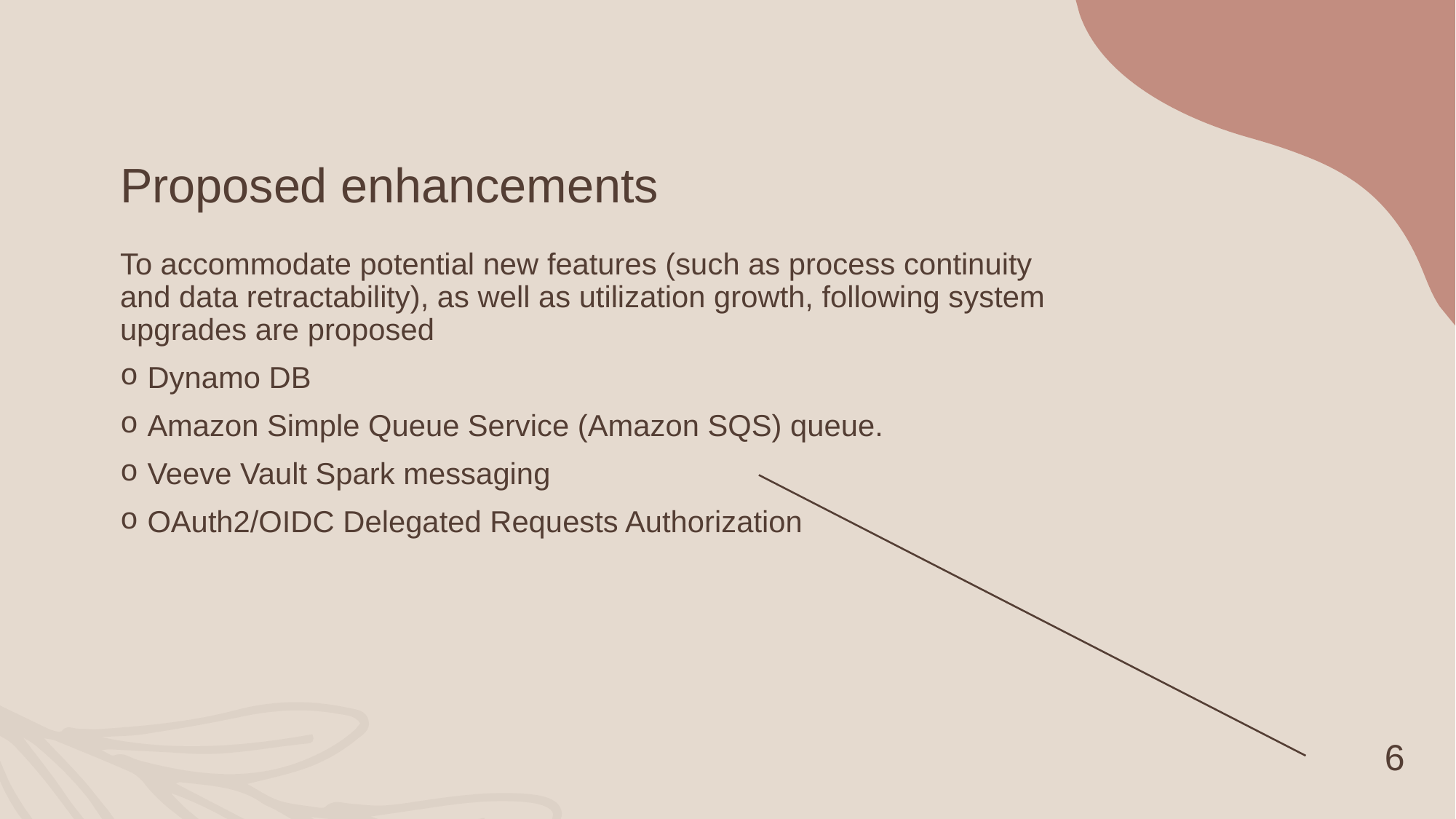

# Proposed enhancements
To accommodate potential new features (such as process continuity and data retractability), as well as utilization growth, following system upgrades are proposed
Dynamo DB
Amazon Simple Queue Service (Amazon SQS) queue.
Veeve Vault Spark messaging
OAuth2/OIDC Delegated Requests Authorization
6